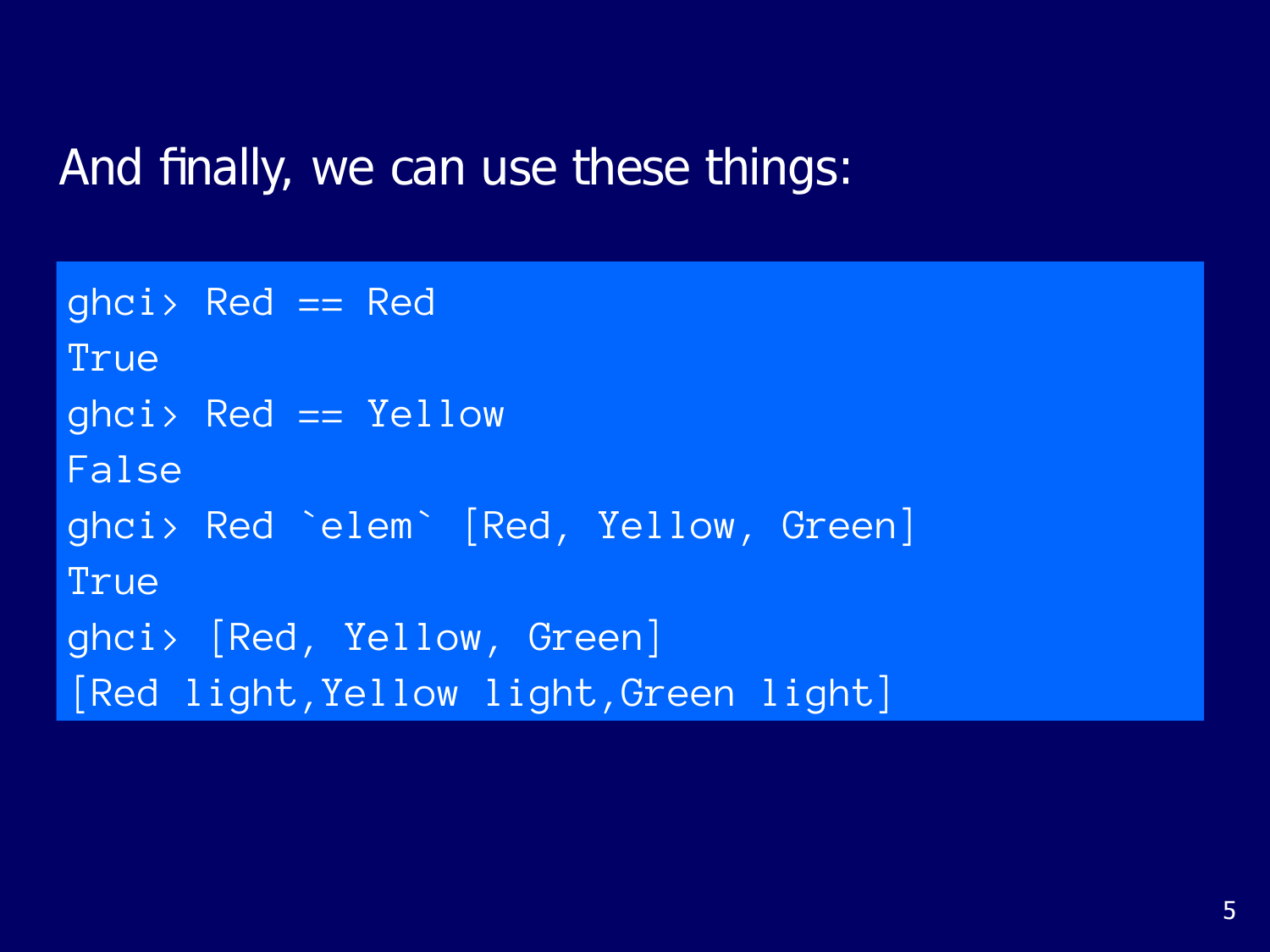

And finally, we can use these things:
ghci> Red == Red
True
ghci> Red == Yellow
False
ghci> Red `elem` [Red, Yellow, Green]
True
ghci> [Red, Yellow, Green]
[Red light,Yellow light,Green light]
5